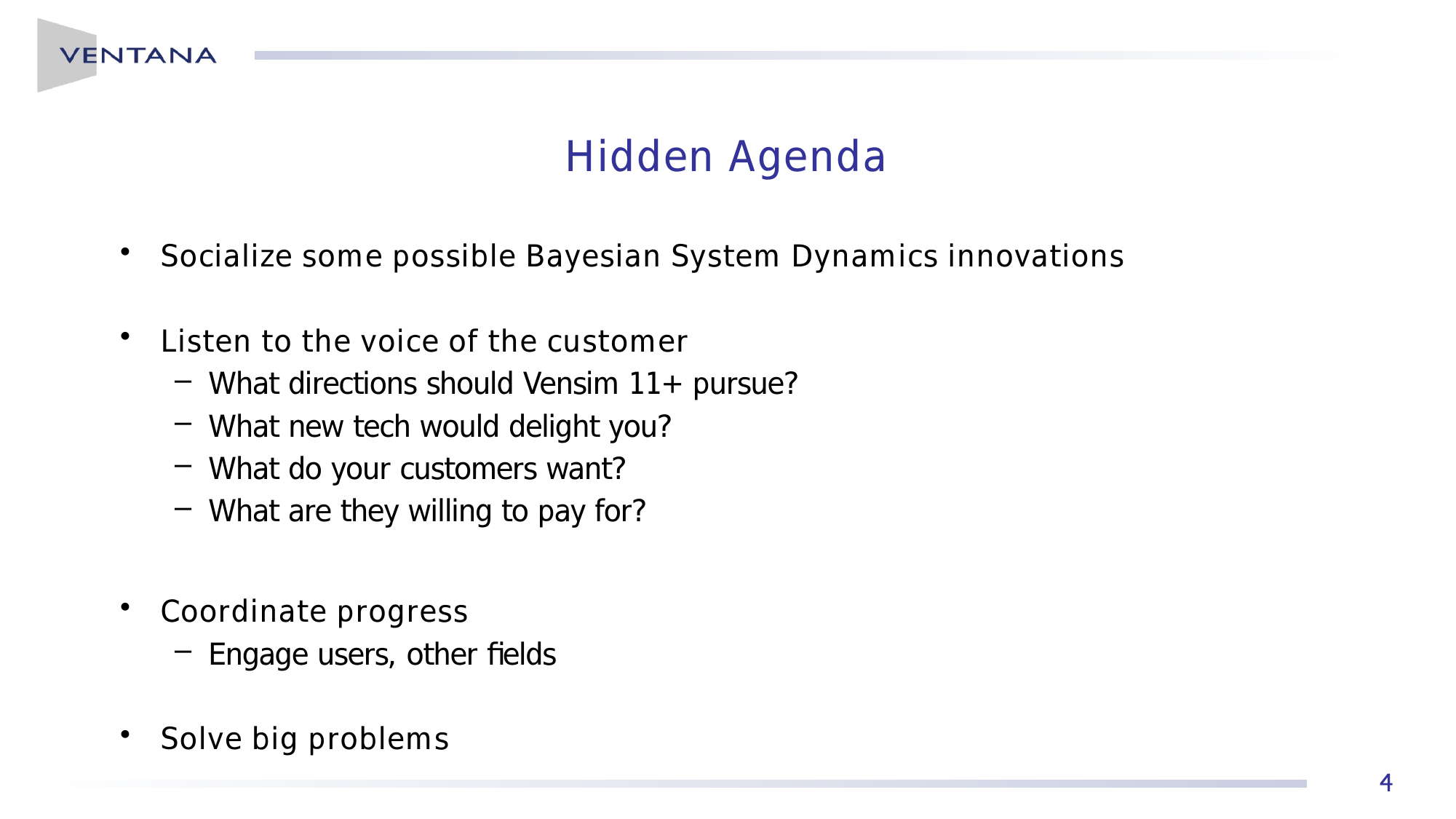

# Hidden Agenda
Socialize some possible Bayesian System Dynamics innovations

Listen to the voice of the customer
What directions should Vensim 11+ pursue?
What new tech would delight you?
What do your customers want?
What are they willing to pay for?

Coordinate progress
Engage users, other fields

Solve big problems